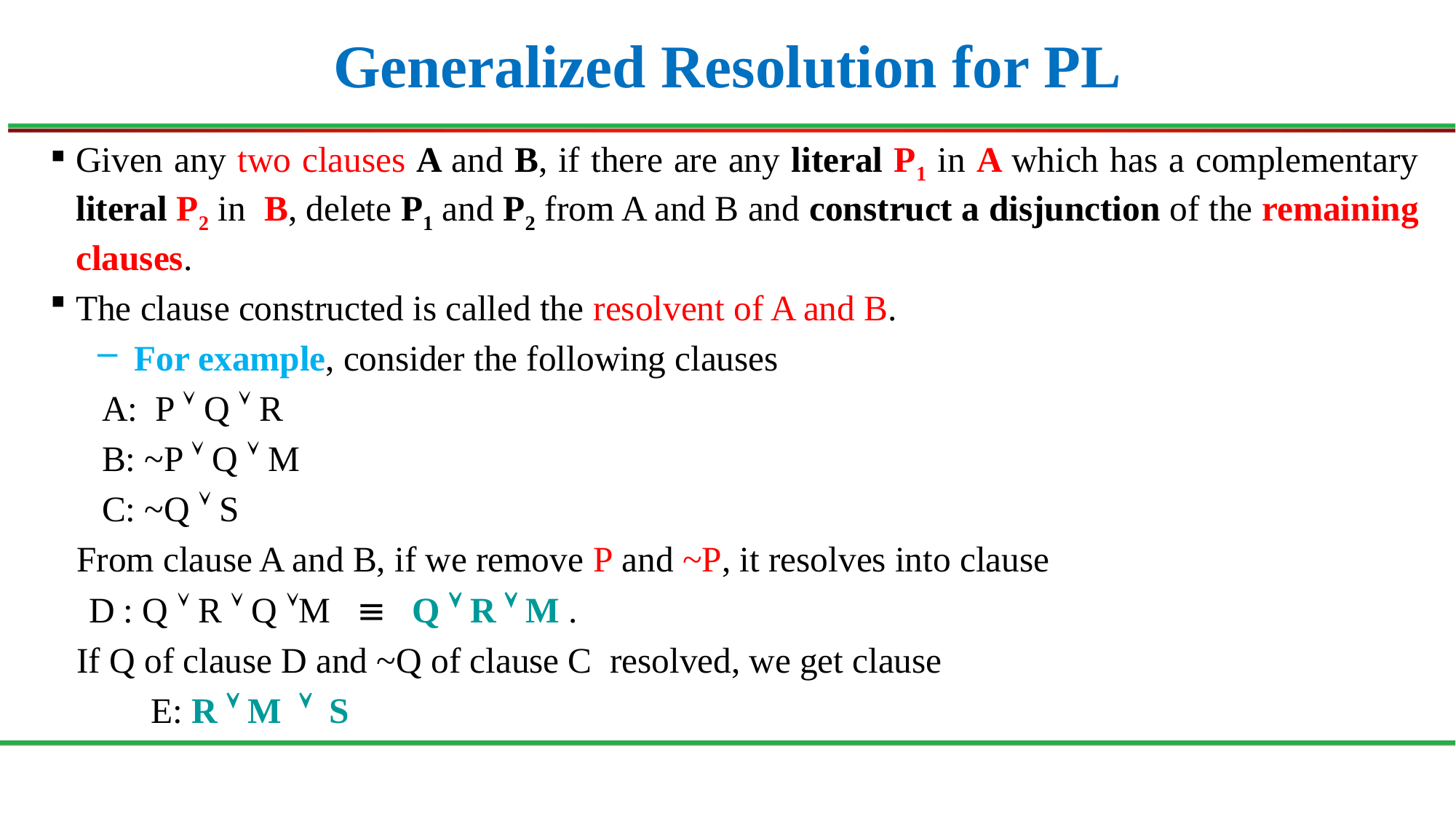

# Generalized Resolution for PL
Given any two clauses A and B, if there are any literal P1 in A which has a complementary literal P2 in  B, delete P1 and P2 from A and B and construct a disjunction of the remaining clauses.
The clause constructed is called the resolvent of A and B.
For example, consider the following clauses
A:  P ∨ Q ∨ R
B: ~P ∨ Q ∨ M
C: ~Q ∨ S
   From clause A and B, if we remove P and ~P, it resolves into clause
		D : Q ∨ R ∨ Q ∨M   ≡   Q ∨ R ∨ M .
   If Q of clause D and ~Q of clause C  resolved, we get clause
	       E: R ∨ M  ∨  S